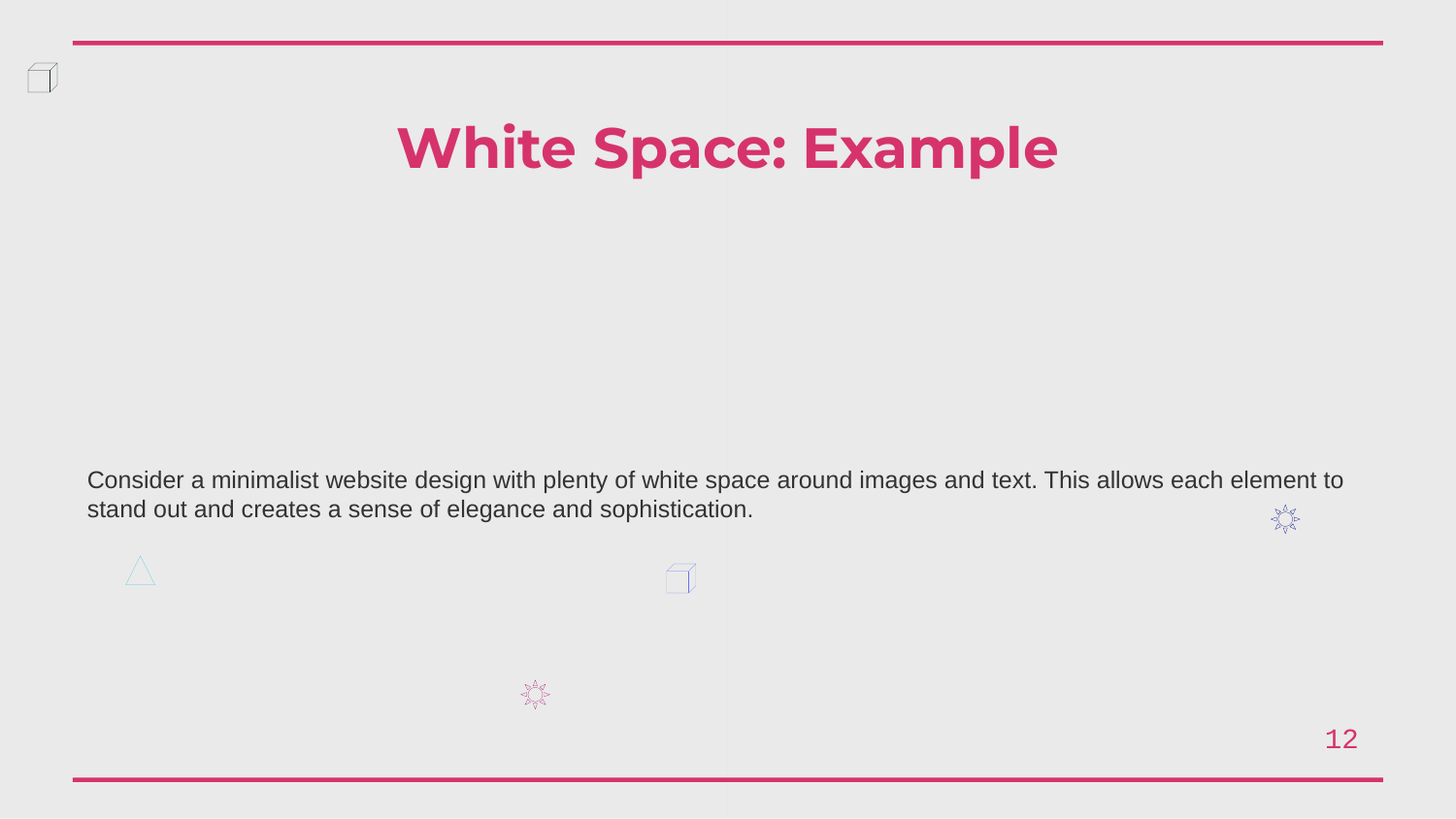

White Space: Example
Consider a minimalist website design with plenty of white space around images and text. This allows each element to stand out and creates a sense of elegance and sophistication.

12